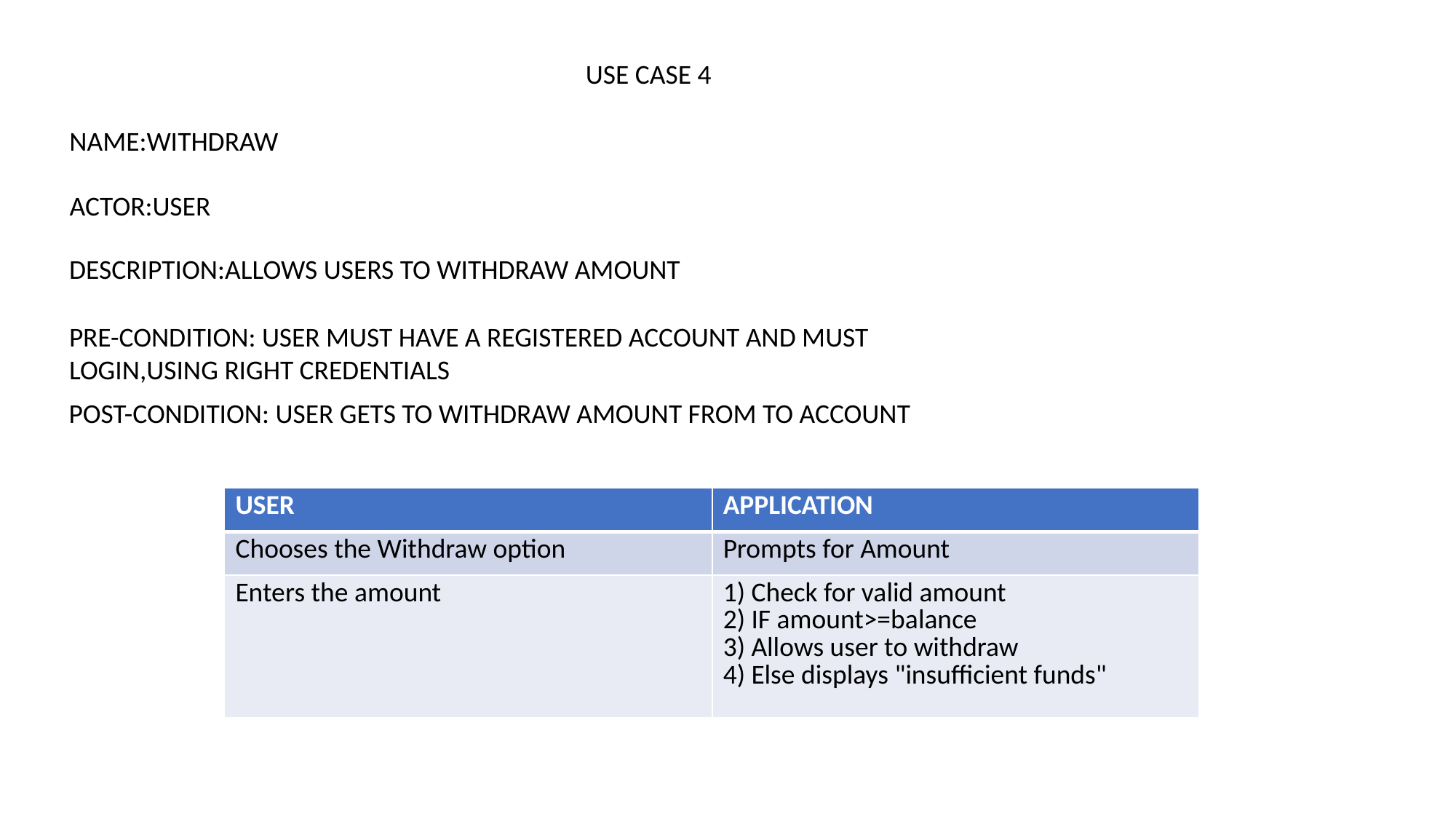

USE CASE 4
NAME:WITHDRAW
ACTOR:USER
DESCRIPTION:ALLOWS USERS TO WITHDRAW AMOUNT
PRE-CONDITION: USER MUST HAVE A REGISTERED ACCOUNT AND MUST LOGIN,USING RIGHT CREDENTIALS
POST-CONDITION: USER GETS TO WITHDRAW AMOUNT FROM TO ACCOUNT
| USER | APPLICATION |
| --- | --- |
| Chooses the Withdraw option | Prompts for Amount |
| Enters the amount | 1) Check for valid amount 2) IF amount>=balance 3) Allows user to withdraw 4) Else displays "insufficient funds" |